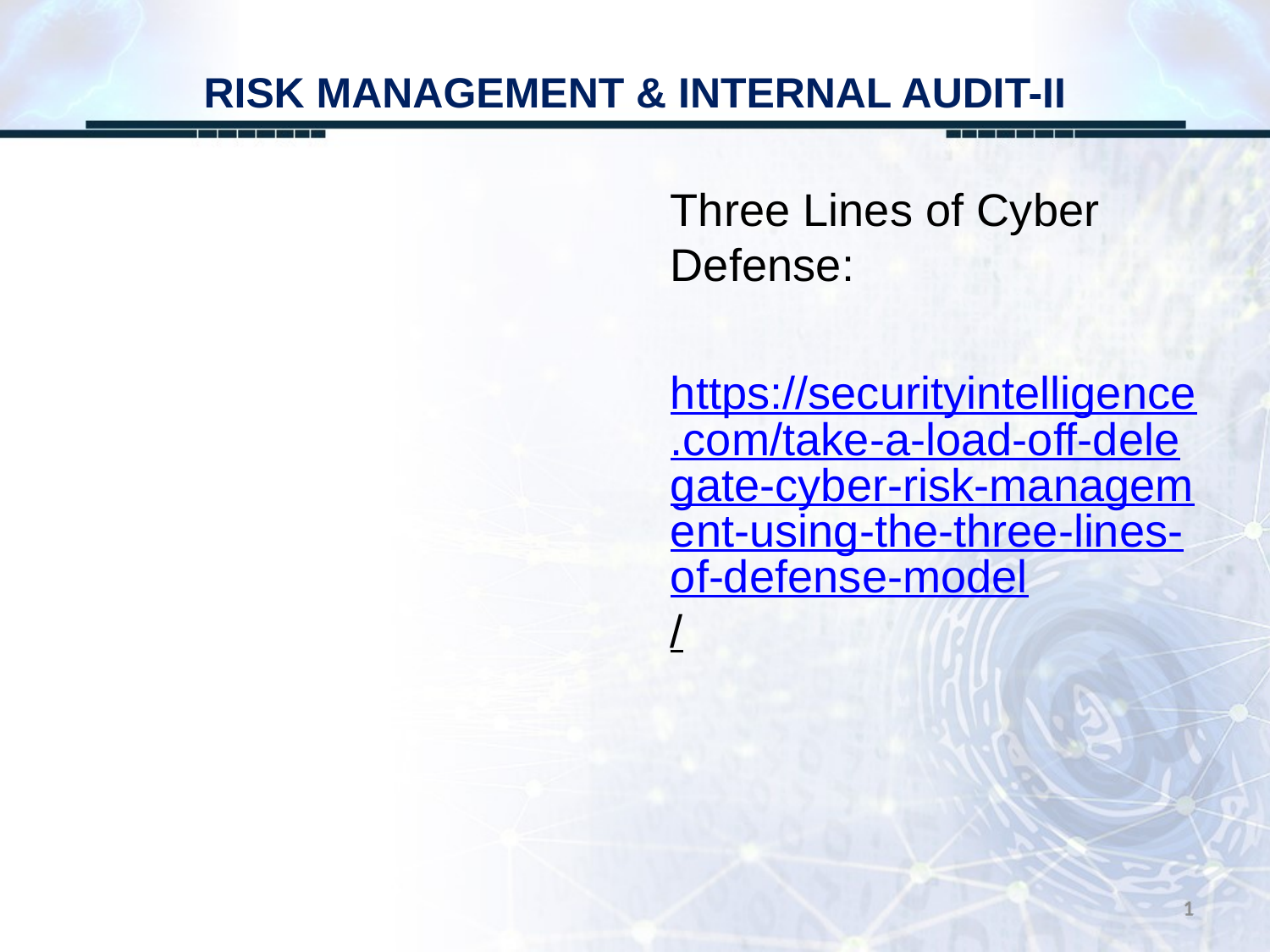

# RISK MANAGEMENT & INTERNAL AUDIT-II
Three Lines of Cyber Defense:

https://securityintelligence.com/take-a-load-off-delegate-cyber-risk-management-using-the-three-lines-of-defense-model/

1